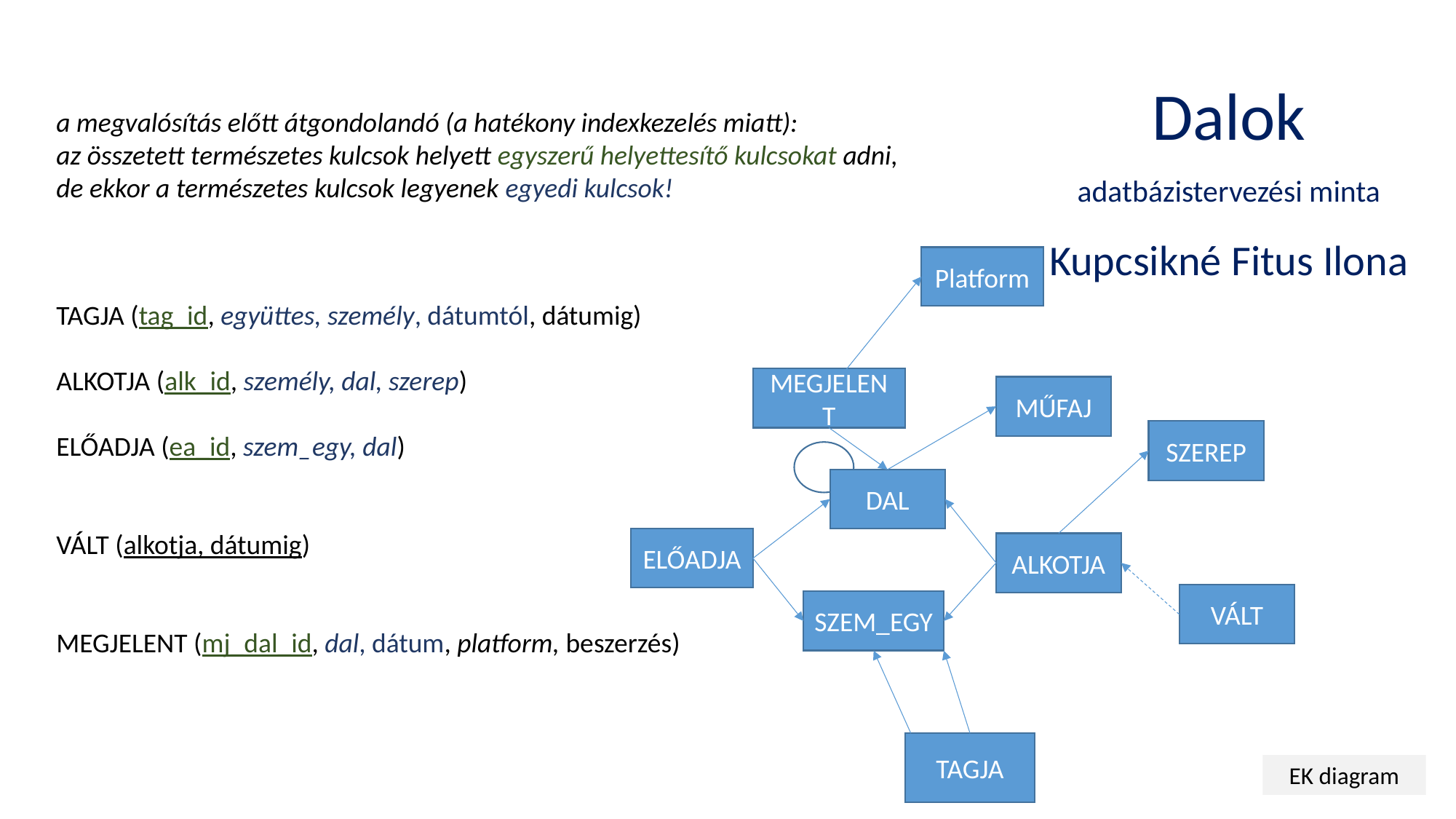

Dalok
adatbázistervezési minta
Kupcsikné Fitus Ilona
a megvalósítás előtt átgondolandó (a hatékony indexkezelés miatt):
az összetett természetes kulcsok helyett egyszerű helyettesítő kulcsokat adni,
de ekkor a természetes kulcsok legyenek egyedi kulcsok!

TAGJA (tag_id, együttes, személy, dátumtól, dátumig)

ALKOTJA (alk_id, személy, dal, szerep)

ELŐADJA (ea_id, szem_egy, dal)

VÁLT (alkotja, dátumig)

MEGJELENT (mj_dal_id, dal, dátum, platform, beszerzés)

Platform
MEGJELENT
MŰFAJ
SZEREP

DAL
ELŐADJA
ALKOTJA
VÁLT
SZEM_EGY
TAGJA
EK diagram